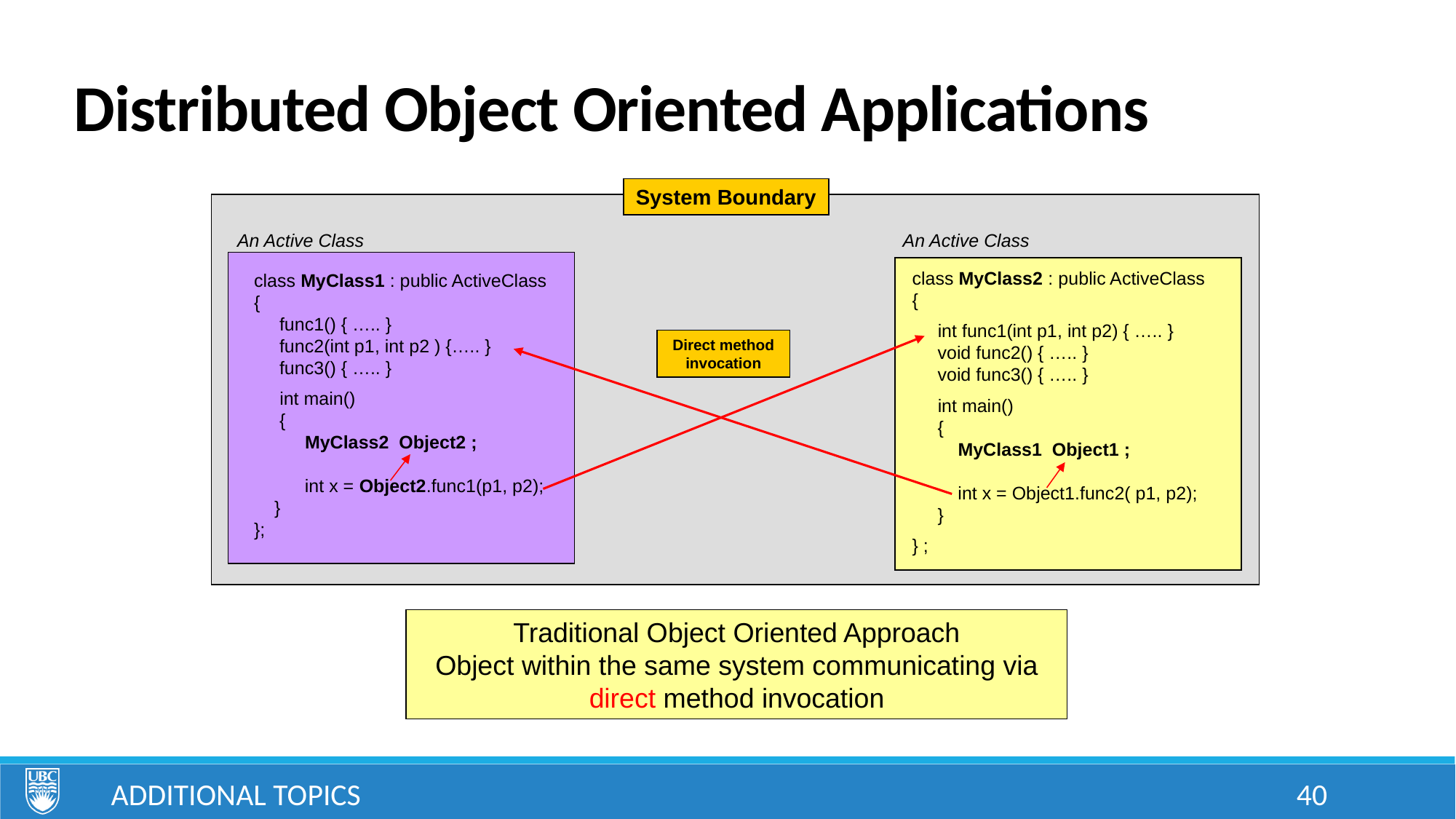

# Distributed Object Oriented Applications
System Boundary

An Active Class
An Active Class

class MyClass2 : public ActiveClass
{
     int func1(int p1, int p2) { ….. }
     void func2() { ….. }
     void func3() { ….. }
     int main()
     {
         MyClass1  Object1 ;
         int x = Object1.func2( p1, p2);
     }
} ;
class MyClass1 : public ActiveClass
{
     func1() { ….. }
     func2(int p1, int p2 ) {….. }
     func3() { ….. }
     int main()
     {
          MyClass2  Object2 ;
          int x = Object2.func1(p1, p2);
    }
};

Direct method invocation

Traditional Object Oriented Approach
Object within the same system communicating via direct method invocation
Additional Topics
40